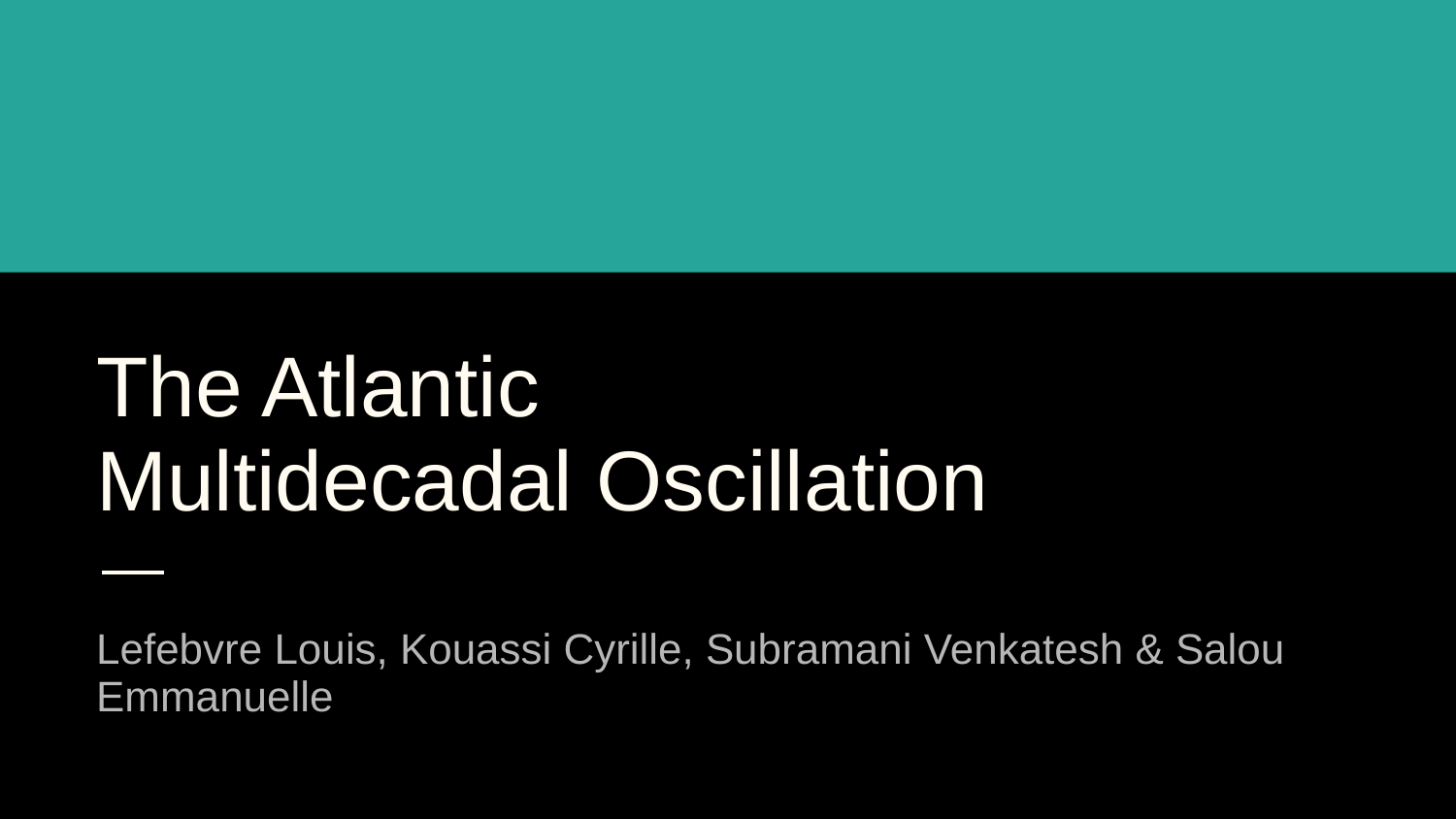

# The Atlantic
Multidecadal Oscillation
Lefebvre Louis, Kouassi Cyrille, Subramani Venkatesh & Salou Emmanuelle